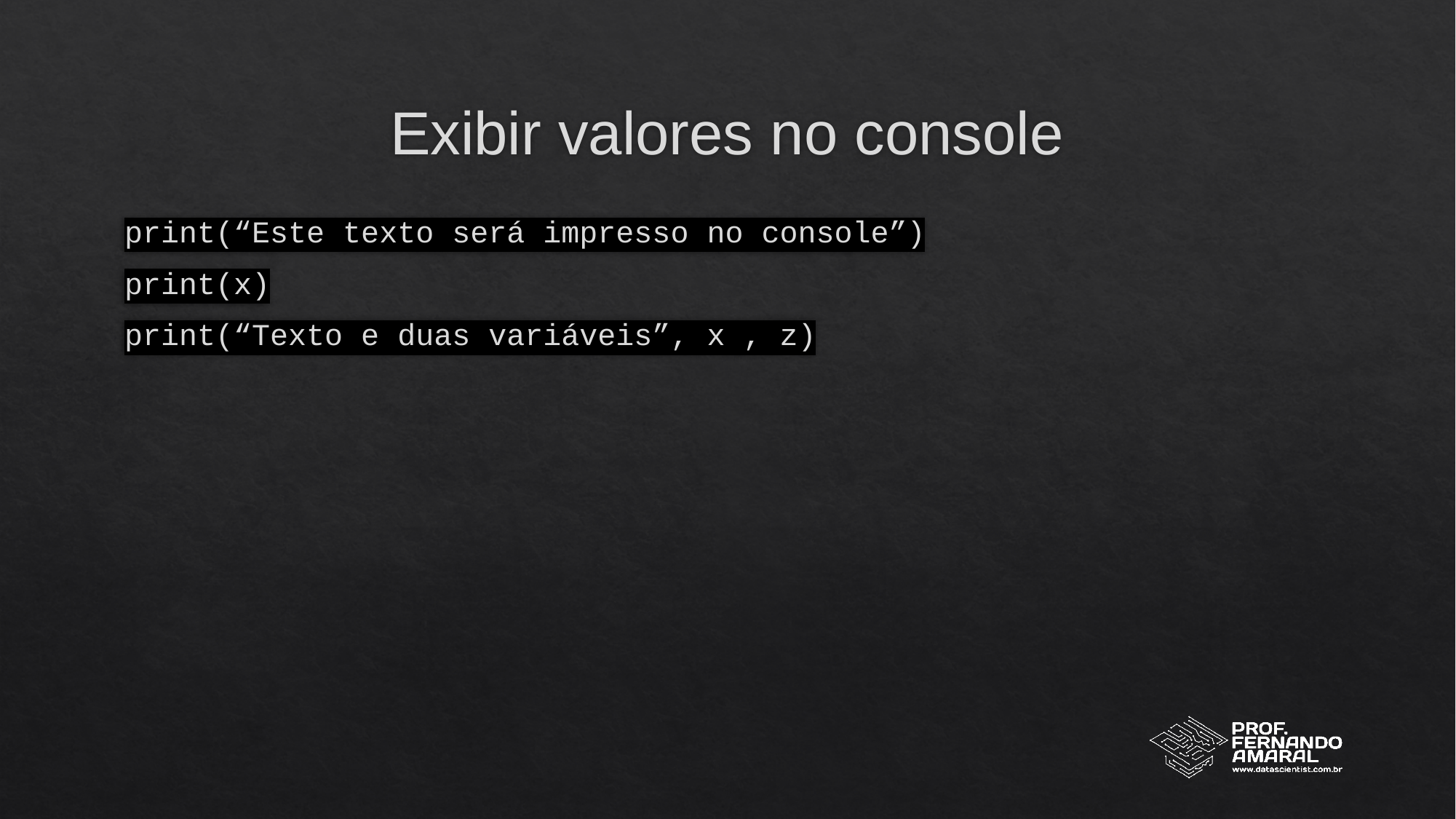

# Exibir valores no console
print(“Este texto será impresso no console”)
print(x)
print(“Texto e duas variáveis”, x , z)